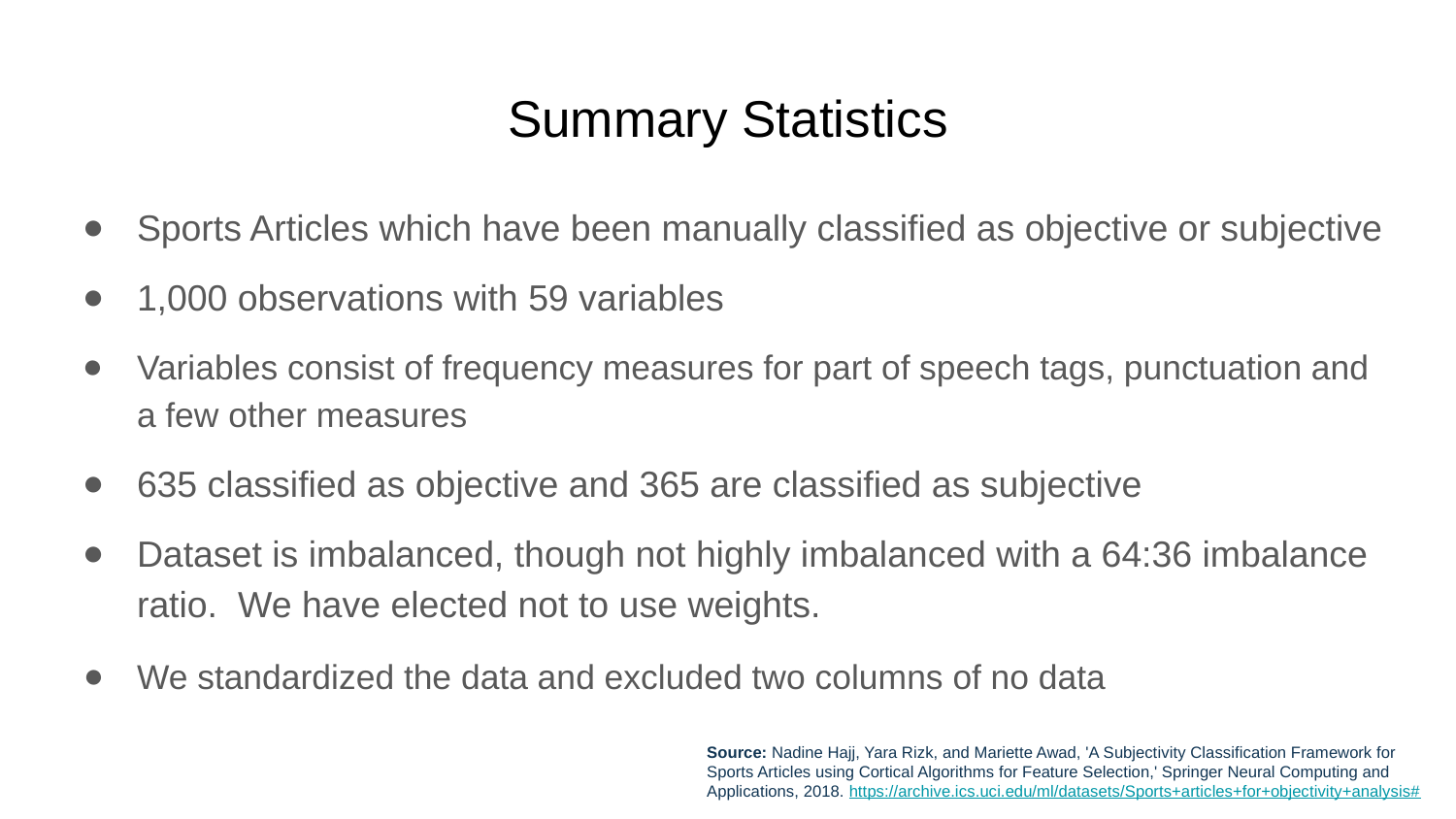

# Summary Statistics
Sports Articles which have been manually classified as objective or subjective
1,000 observations with 59 variables
Variables consist of frequency measures for part of speech tags, punctuation and a few other measures
635 classified as objective and 365 are classified as subjective
Dataset is imbalanced, though not highly imbalanced with a 64:36 imbalance ratio.  We have elected not to use weights.
We standardized the data and excluded two columns of no data

Source: Nadine Hajj, Yara Rizk, and Mariette Awad, 'A Subjectivity Classification Framework for Sports Articles using Cortical Algorithms for Feature Selection,' Springer Neural Computing and Applications, 2018. https://archive.ics.uci.edu/ml/datasets/Sports+articles+for+objectivity+analysis#